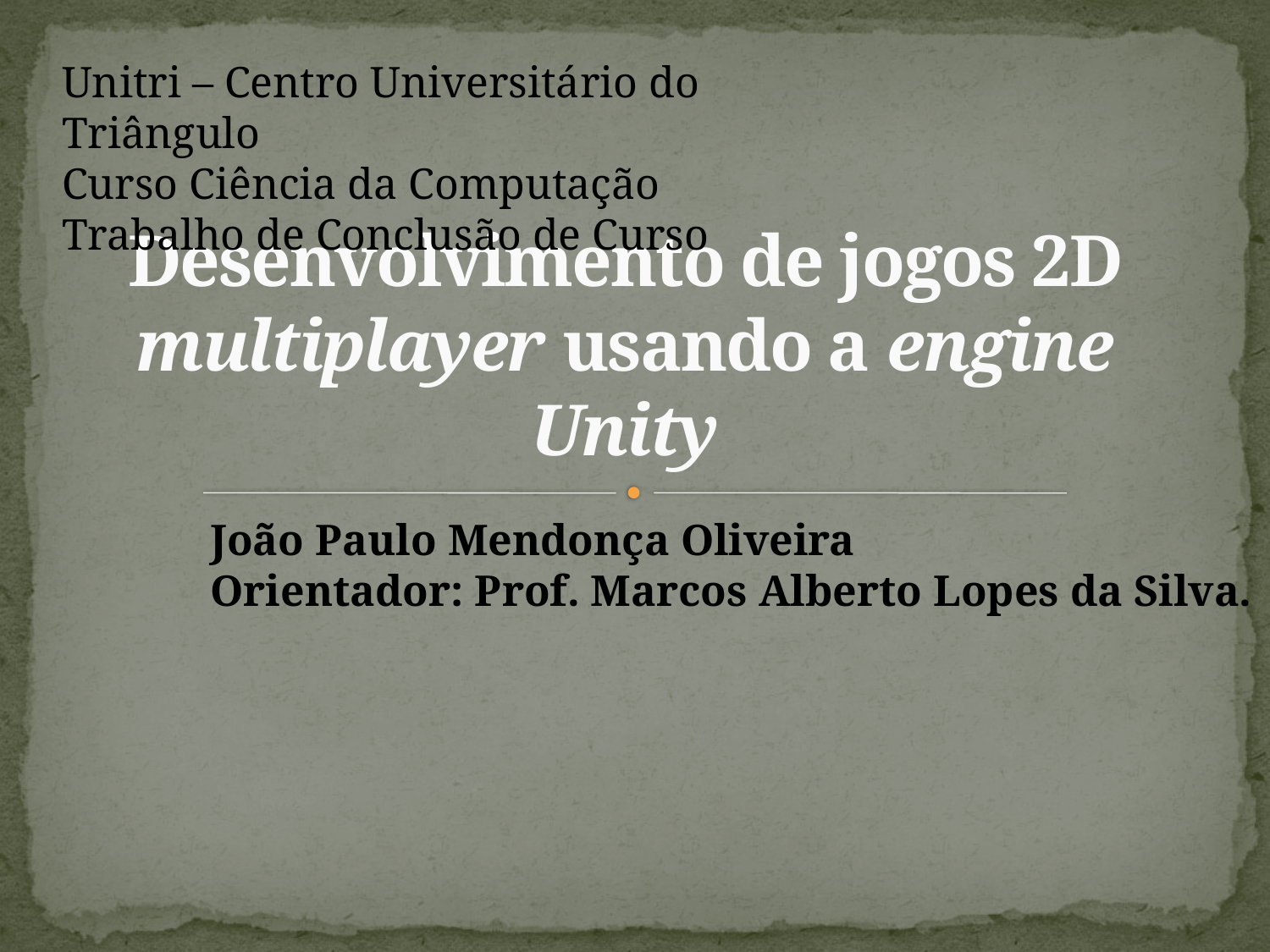

Unitri – Centro Universitário do Triângulo
Curso Ciência da Computação
Trabalho de Conclusão de Curso

# Desenvolvimento de jogos 2D multiplayer usando a engine Unity
João Paulo Mendonça Oliveira
Orientador: Prof. Marcos Alberto Lopes da Silva.